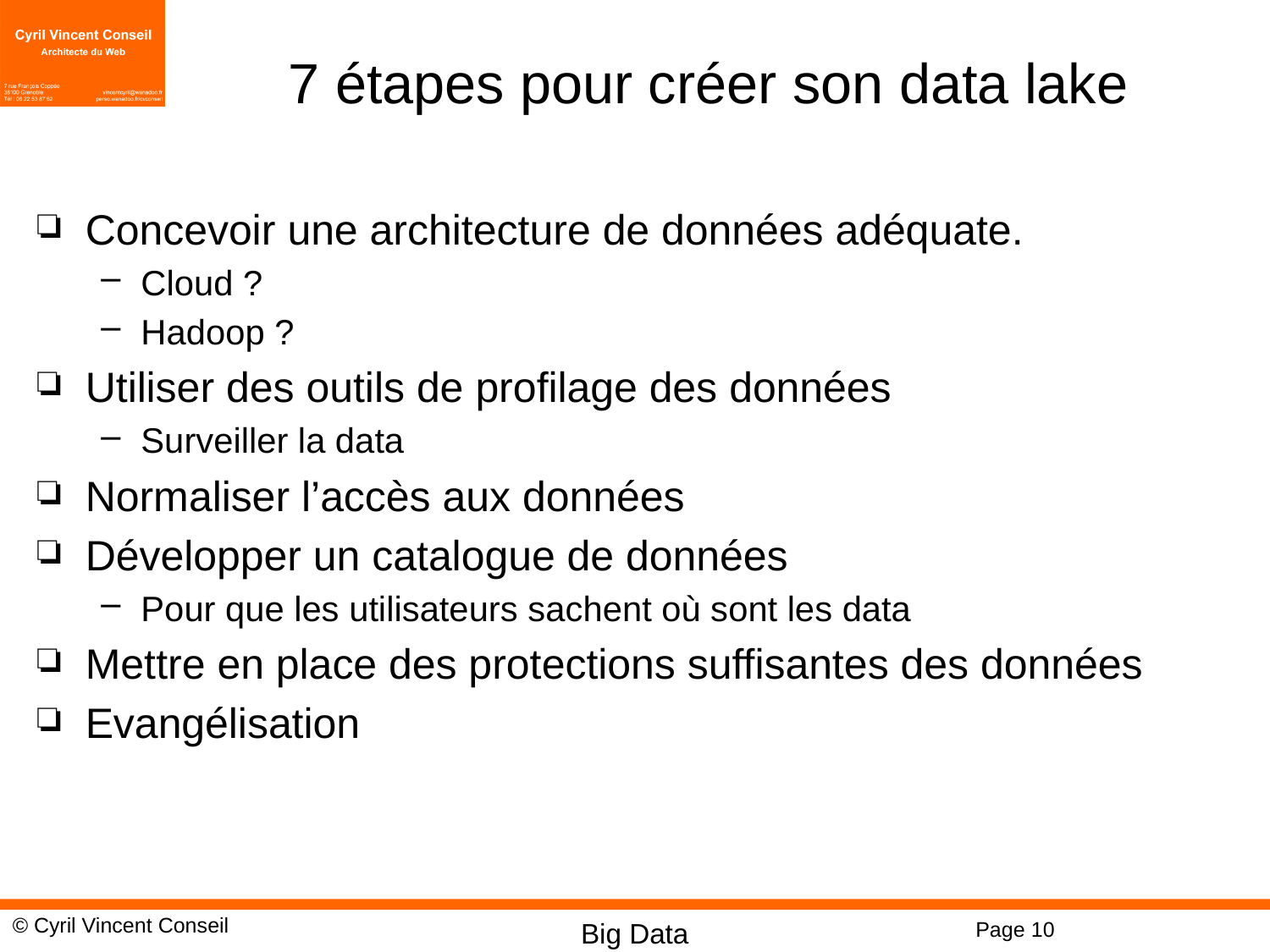

# 7 étapes pour créer son data lake
Concevoir une architecture de données adéquate.
Cloud ?
Hadoop ?
Utiliser des outils de profilage des données
Surveiller la data
Normaliser l’accès aux données
Développer un catalogue de données
Pour que les utilisateurs sachent où sont les data
Mettre en place des protections suffisantes des données
Evangélisation